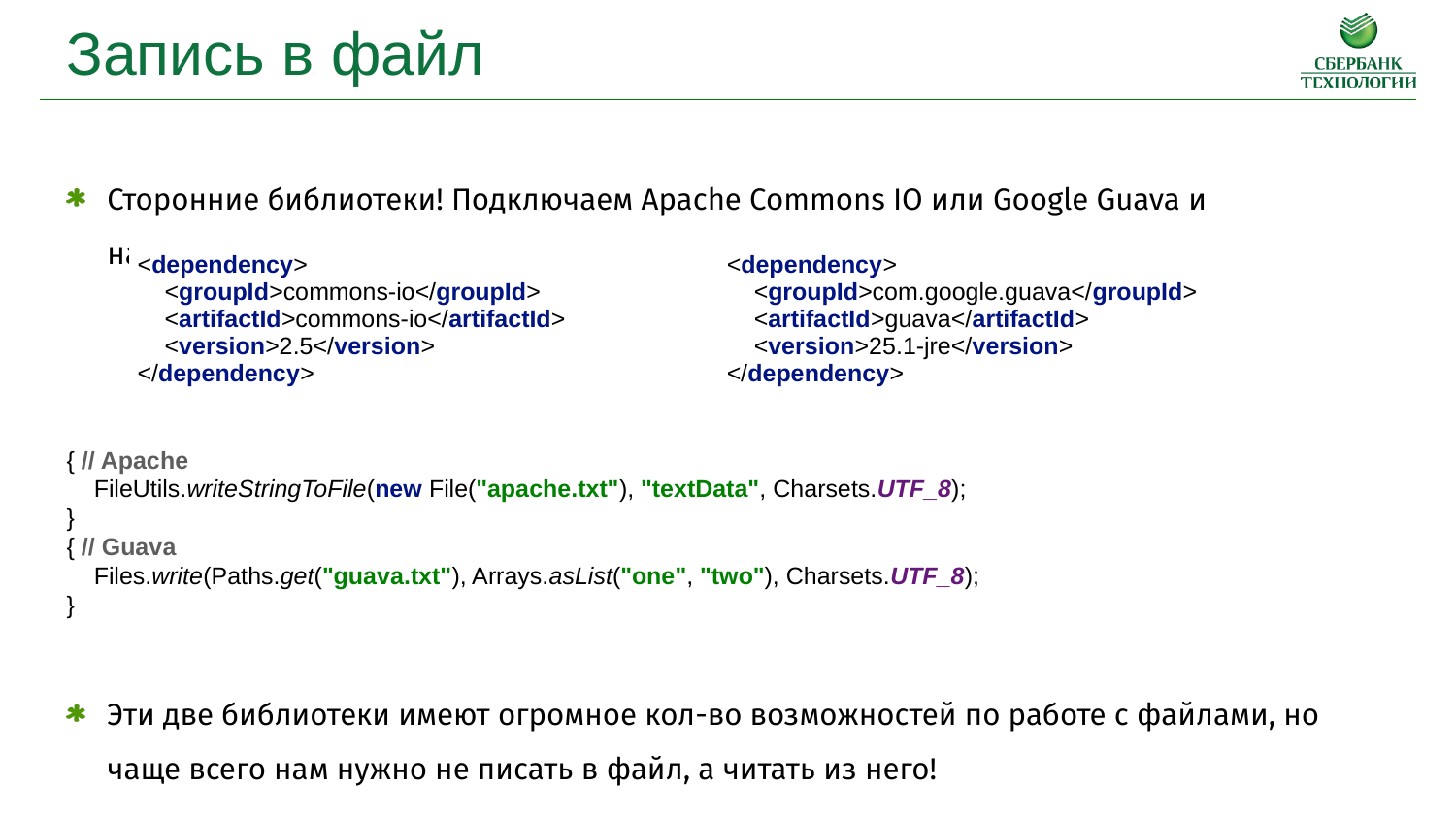

Запись в файл
Сторонние библиотеки! Подключаем Apache Commons IO или Google Guava и наслаждаемся огромным разнообразием функций в одну строчку FileUtils или Files

{ // Apache
    FileUtils.writeStringToFile(new File("apache.txt"), "textData", Charsets.UTF_8);
}
{ // Guava
    Files.write(Paths.get("guava.txt"), Arrays.asList("one", "two"), Charsets.UTF_8);
}

Эти две библиотеки имеют огромное кол-во возможностей по работе с файлами, но чаще всего нам нужно не писать в файл, а читать из него!
| <dependency> <groupId>commons-io</groupId> <artifactId>commons-io</artifactId> <version>2.5</version> </dependency> | <dependency> <groupId>com.google.guava</groupId> <artifactId>guava</artifactId> <version>25.1-jre</version> </dependency> |
| --- | --- |